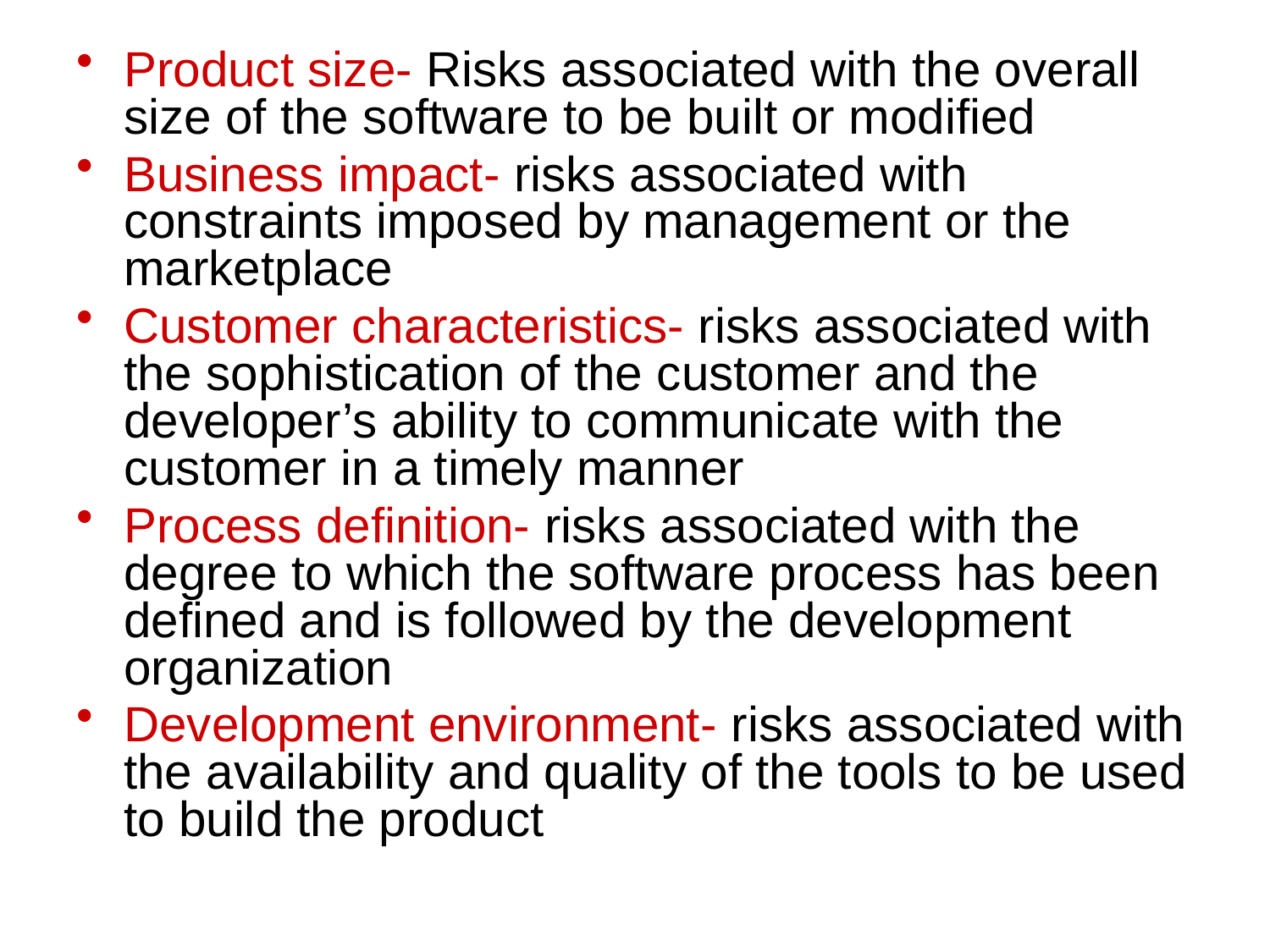

Product size- Risks associated with the overall size of the software to be built or modified
Business impact- risks associated with constraints imposed by management or the marketplace
Customer characteristics- risks associated with the sophistication of the customer and the developer’s ability to communicate with the customer in a timely manner
Process definition- risks associated with the degree to which the software process has been defined and is followed by the development organization
Development environment- risks associated with the availability and quality of the tools to be used to build the product